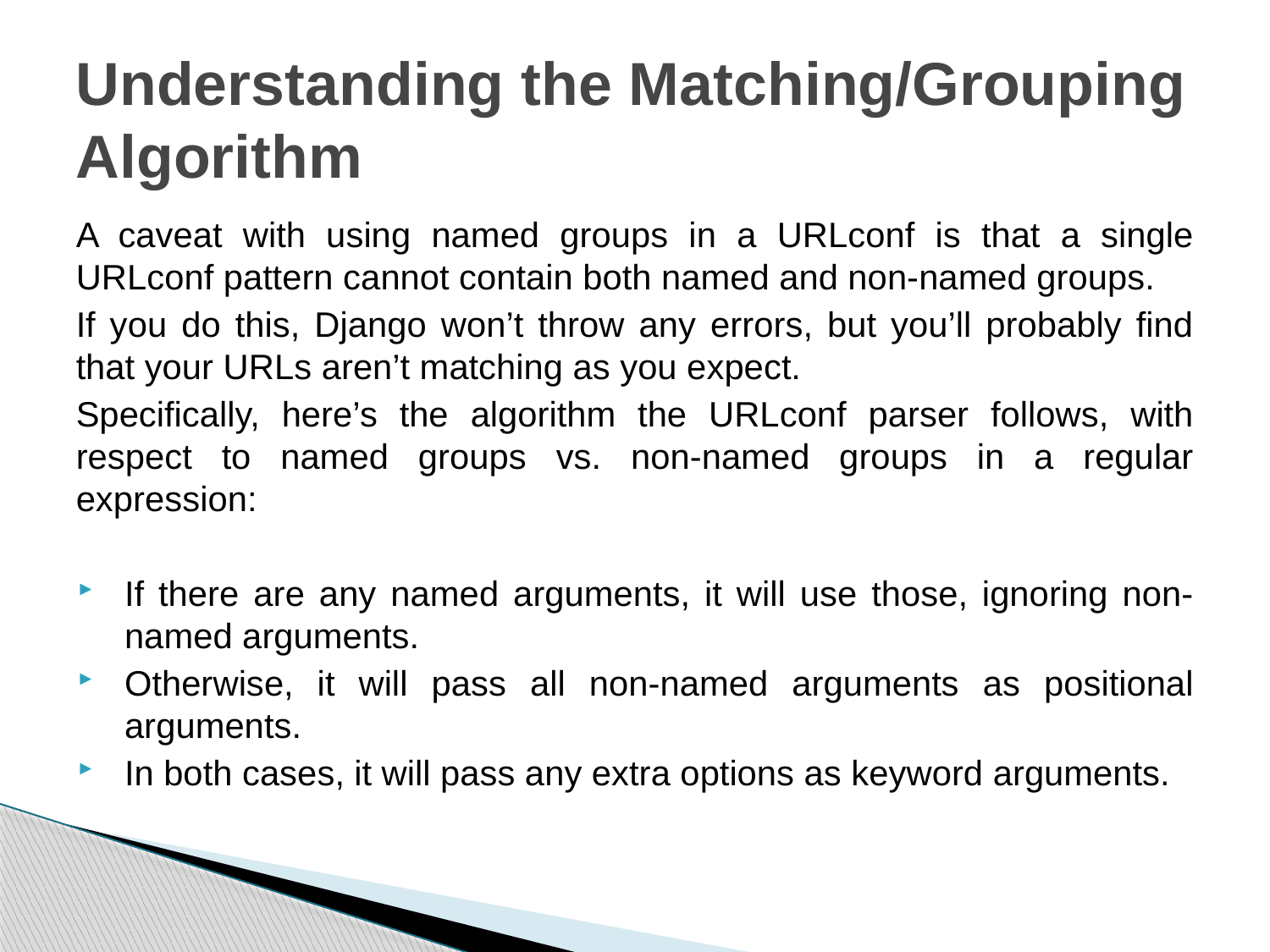

# Understanding the Matching/Grouping Algorithm
A caveat with using named groups in a URLconf is that a single URLconf pattern cannot contain both named and non-named groups.
If you do this, Django won’t throw any errors, but you’ll probably find that your URLs aren’t matching as you expect.
Specifically, here’s the algorithm the URLconf parser follows, with respect to named groups vs. non-named groups in a regular expression:

If there are any named arguments, it will use those, ignoring non-named arguments.
Otherwise, it will pass all non-named arguments as positional arguments.
In both cases, it will pass any extra options as keyword arguments.